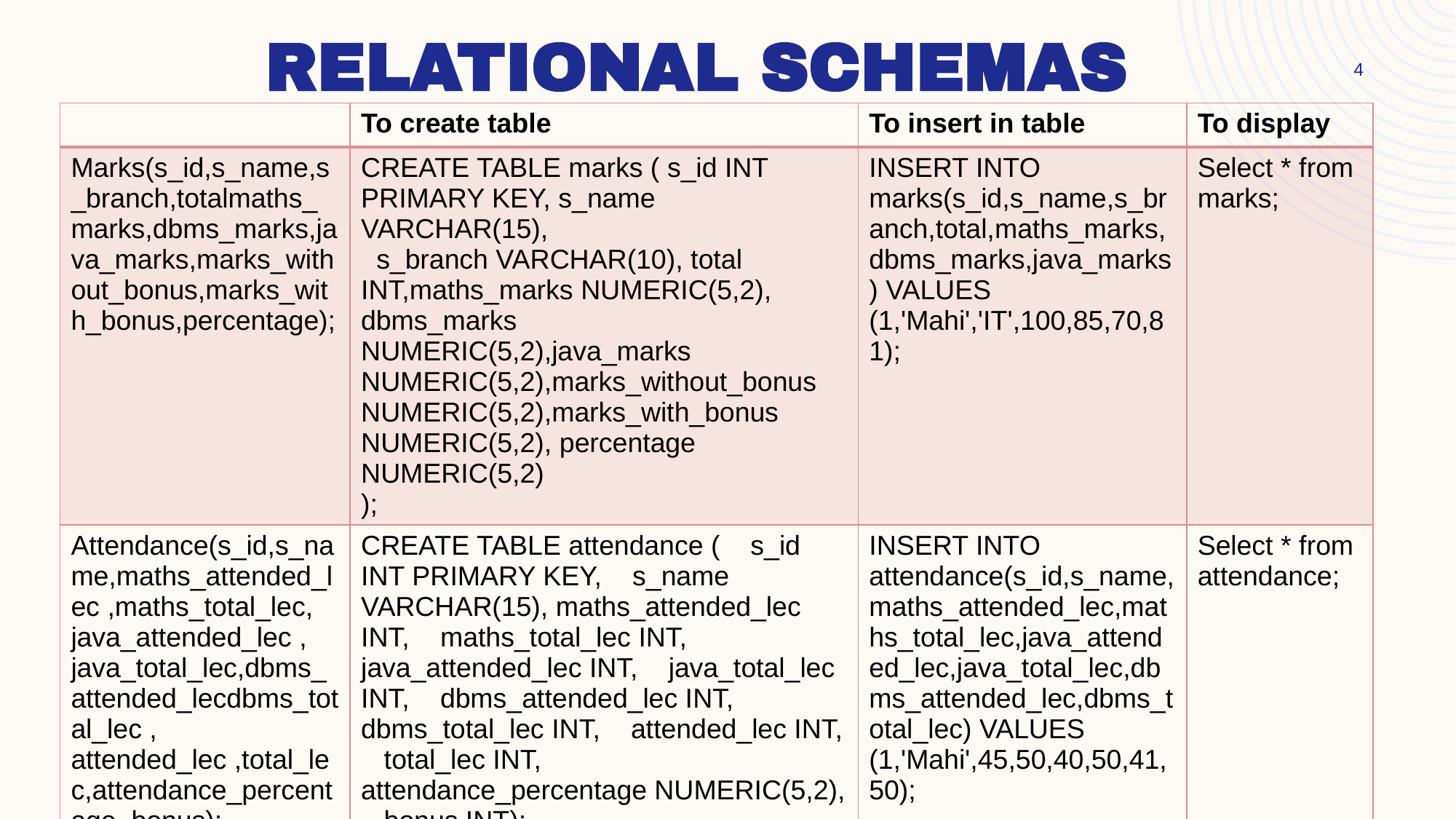

# Relational Schemas
4
|  | To create table | To insert in table | To display |
| --- | --- | --- | --- |
| Marks(s\_id,s\_name,s\_branch,totalmaths\_marks,dbms\_marks,java\_marks,marks\_without\_bonus,marks\_with\_bonus,percentage); | CREATE TABLE marks ( s\_id INT PRIMARY KEY, s\_name VARCHAR(15), s\_branch VARCHAR(10), total INT,maths\_marks NUMERIC(5,2), dbms\_marks NUMERIC(5,2),java\_marks NUMERIC(5,2),marks\_without\_bonus NUMERIC(5,2),marks\_with\_bonus NUMERIC(5,2), percentage NUMERIC(5,2) ); | INSERT INTO marks(s\_id,s\_name,s\_branch,total,maths\_marks,dbms\_marks,java\_marks) VALUES (1,'Mahi','IT',100,85,70,81); | Select \* from marks; |
| Attendance(s\_id,s\_name,maths\_attended\_lec ,maths\_total\_lec, java\_attended\_lec , java\_total\_lec,dbms\_attended\_lecdbms\_total\_lec , attended\_lec ,total\_lec,attendance\_percentage ,bonus); | CREATE TABLE attendance ( s\_id INT PRIMARY KEY, s\_name VARCHAR(15), maths\_attended\_lec INT, maths\_total\_lec INT, java\_attended\_lec INT, java\_total\_lec INT, dbms\_attended\_lec INT, dbms\_total\_lec INT, attended\_lec INT, total\_lec INT, attendance\_percentage NUMERIC(5,2), bonus INT); | INSERT INTO attendance(s\_id,s\_name,maths\_attended\_lec,maths\_total\_lec,java\_attended\_lec,java\_total\_lec,dbms\_attended\_lec,dbms\_total\_lec) VALUES (1,'Mahi',45,50,40,50,41,50); | Select \* from attendance; |